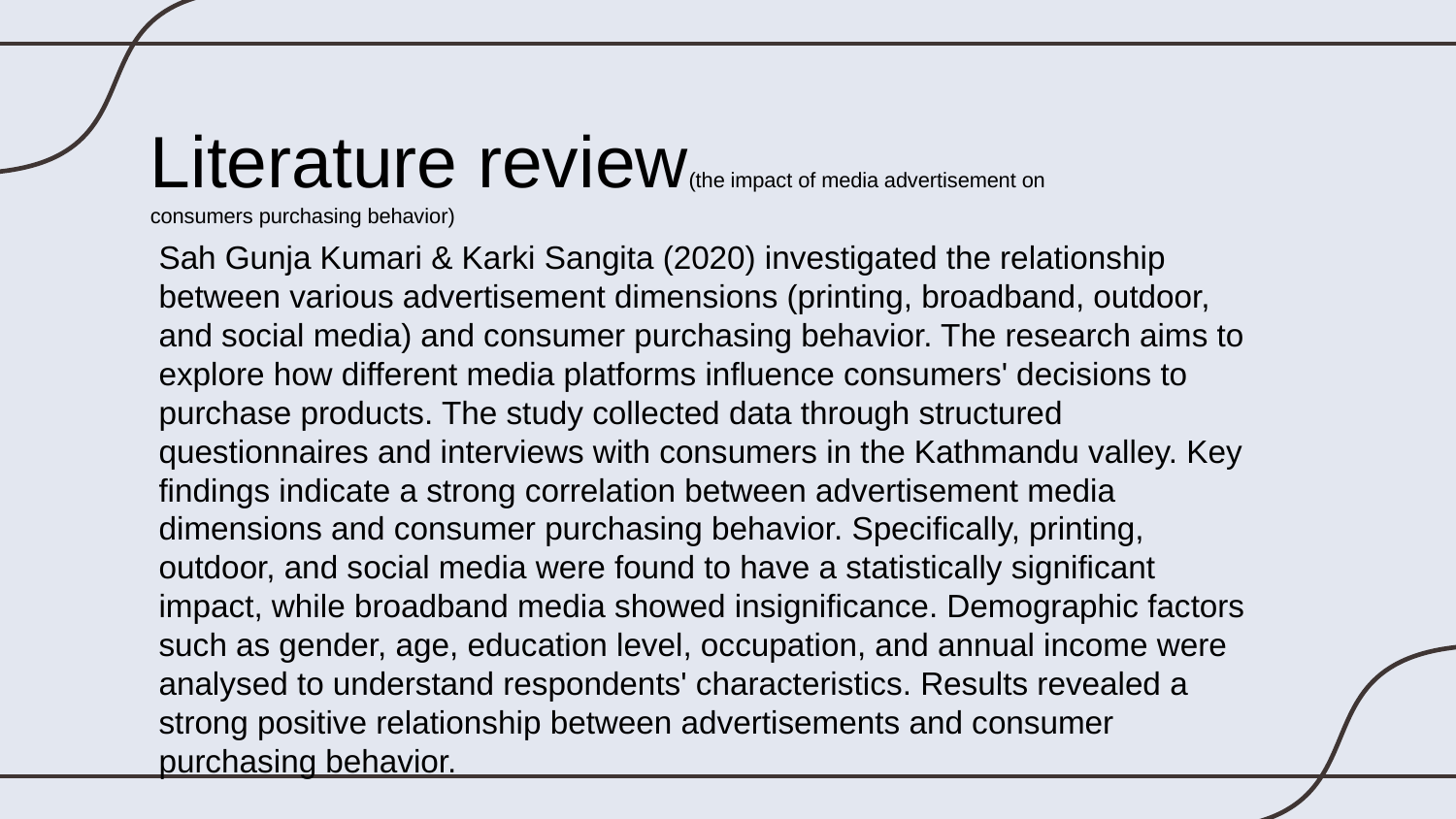

Literature review(the impact of media advertisement on consumers purchasing behavior)
# Sah Gunja Kumari & Karki Sangita (2020) investigated the relationship between various advertisement dimensions (printing, broadband, outdoor, and social media) and consumer purchasing behavior. The research aims to explore how different media platforms influence consumers' decisions to purchase products. The study collected data through structured questionnaires and interviews with consumers in the Kathmandu valley. Key findings indicate a strong correlation between advertisement media dimensions and consumer purchasing behavior. Specifically, printing, outdoor, and social media were found to have a statistically significant impact, while broadband media showed insignificance. Demographic factors such as gender, age, education level, occupation, and annual income were analysed to understand respondents' characteristics. Results revealed a strong positive relationship between advertisements and consumer purchasing behavior.